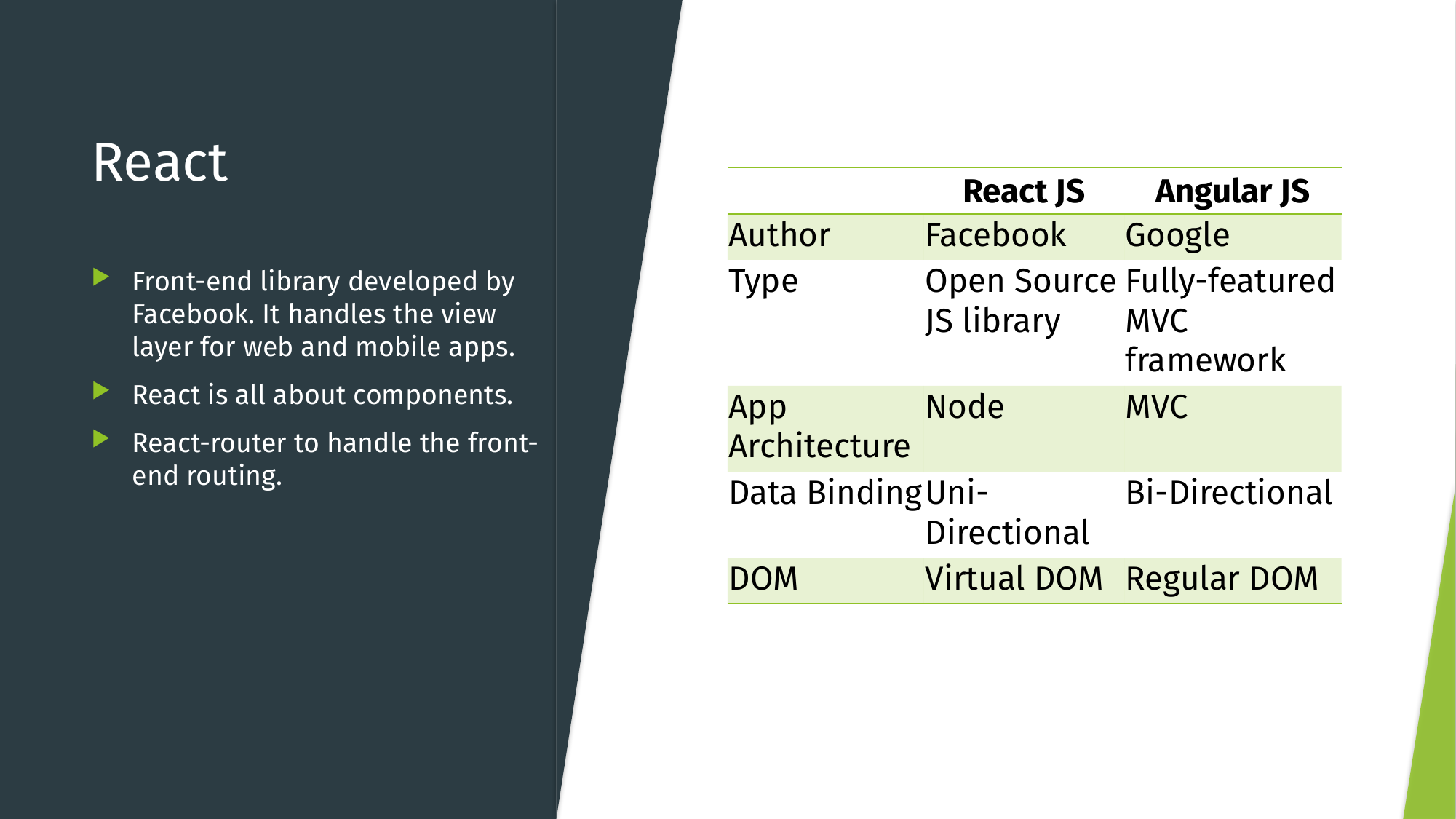

# React
|  | React JS | Angular JS |
| --- | --- | --- |
| Author | Facebook | Google |
| Type | Open Source JS library | Fully-featured MVC framework |
| App Architecture | Node | MVC |
| Data Binding | Uni-Directional | Bi-Directional |
| DOM | Virtual DOM | Regular DOM |
Front-end library developed by Facebook. It handles the view layer for web and mobile apps.
React is all about components.
React-router to handle the front-end routing.